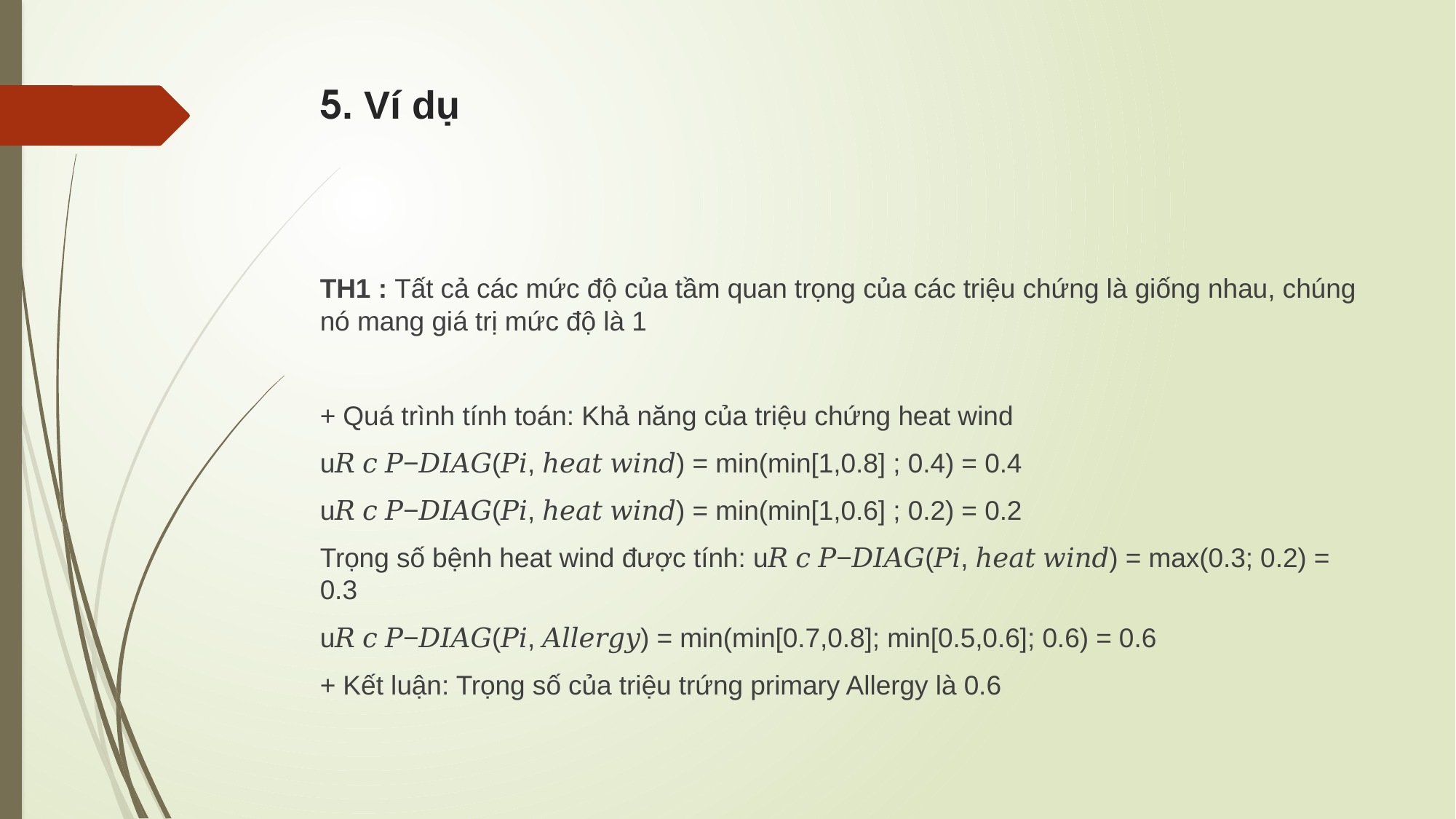

# 5. Ví dụ

TH1 : Tất cả các mức độ của tầm quan trọng của các triệu chứng là giống nhau, chúng nó mang giá trị mức độ là 1

+ Quá trình tính toán: Khả năng của triệu chứng heat wind
u𝑅 𝑐 𝑃−𝐷𝐼𝐴𝐺(𝑃𝑖, ℎ𝑒𝑎𝑡 𝑤𝑖𝑛𝑑) = min(min[1,0.8] ; 0.4) = 0.4
u𝑅 𝑐 𝑃−𝐷𝐼𝐴𝐺(𝑃𝑖, ℎ𝑒𝑎𝑡 𝑤𝑖𝑛𝑑) = min(min[1,0.6] ; 0.2) = 0.2
Trọng số bệnh heat wind được tính: u𝑅 𝑐 𝑃−𝐷𝐼𝐴𝐺(𝑃𝑖, ℎ𝑒𝑎𝑡 𝑤𝑖𝑛𝑑) = max(0.3; 0.2) = 0.3
u𝑅 𝑐 𝑃−𝐷𝐼𝐴𝐺(𝑃𝑖, 𝐴𝑙𝑙𝑒𝑟𝑔𝑦) = min(min[0.7,0.8]; min[0.5,0.6]; 0.6) = 0.6
+ Kết luận: Trọng số của triệu trứng primary Allergy là 0.6